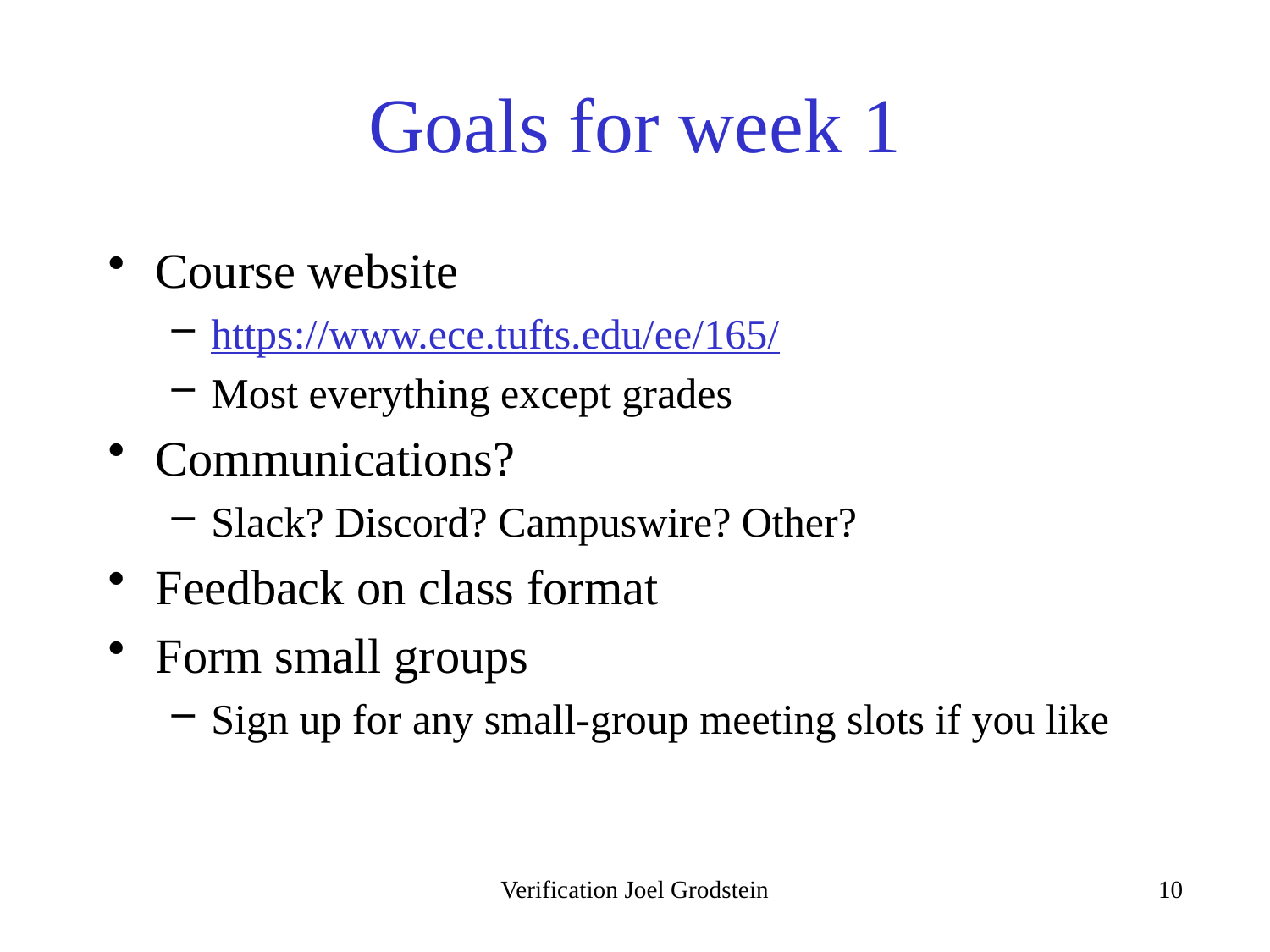

# Goals for week 1
Course website
https://www.ece.tufts.edu/ee/165/
Most everything except grades
Communications?
Slack? Discord? Campuswire? Other?
Feedback on class format
Form small groups
Sign up for any small-group meeting slots if you like

Verification Joel Grodstein